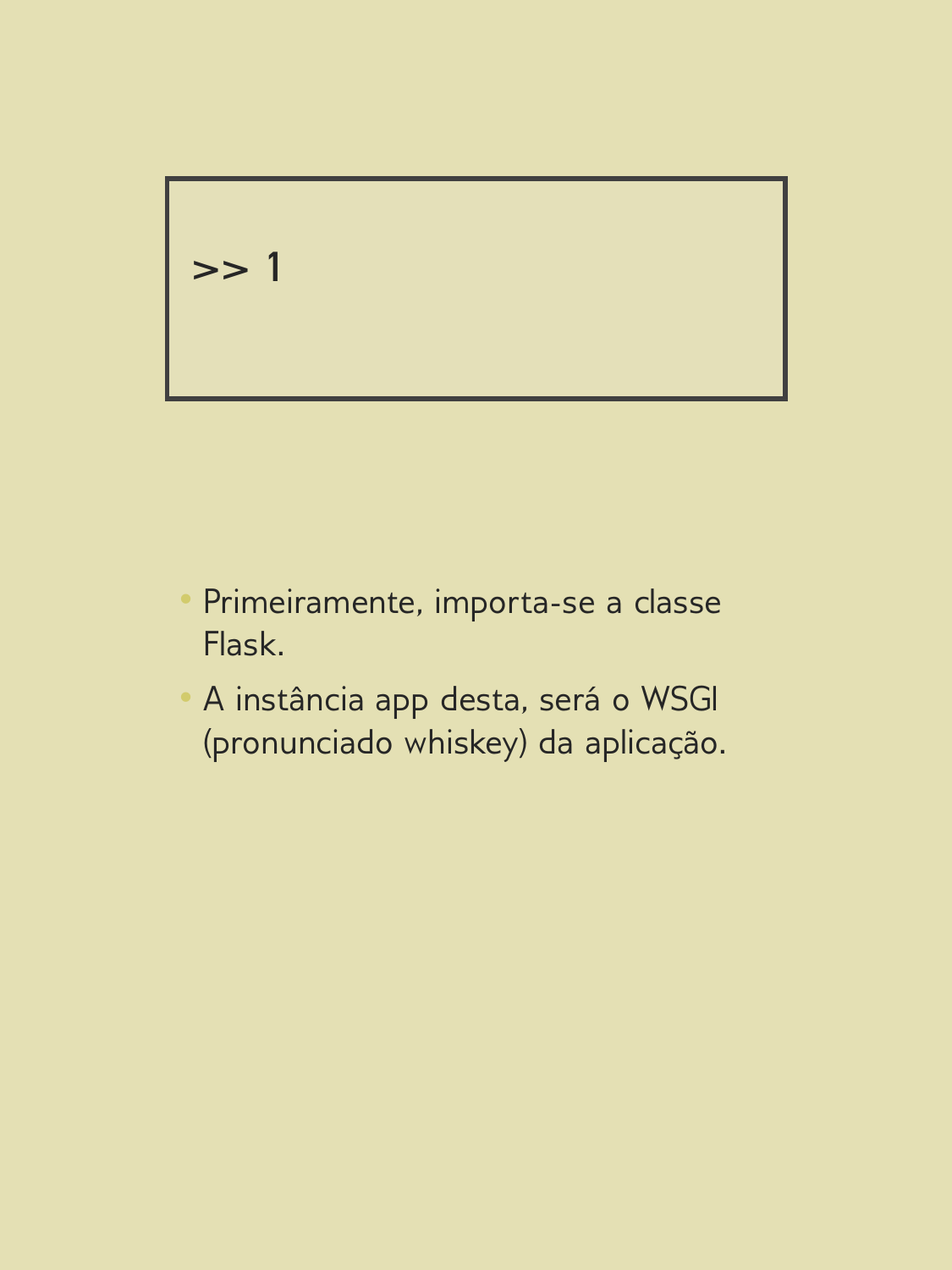

# >> 1
Primeiramente, importa-se a classe Flask.
A instância app desta, será o WSGI (pronunciado whiskey) da aplicação.